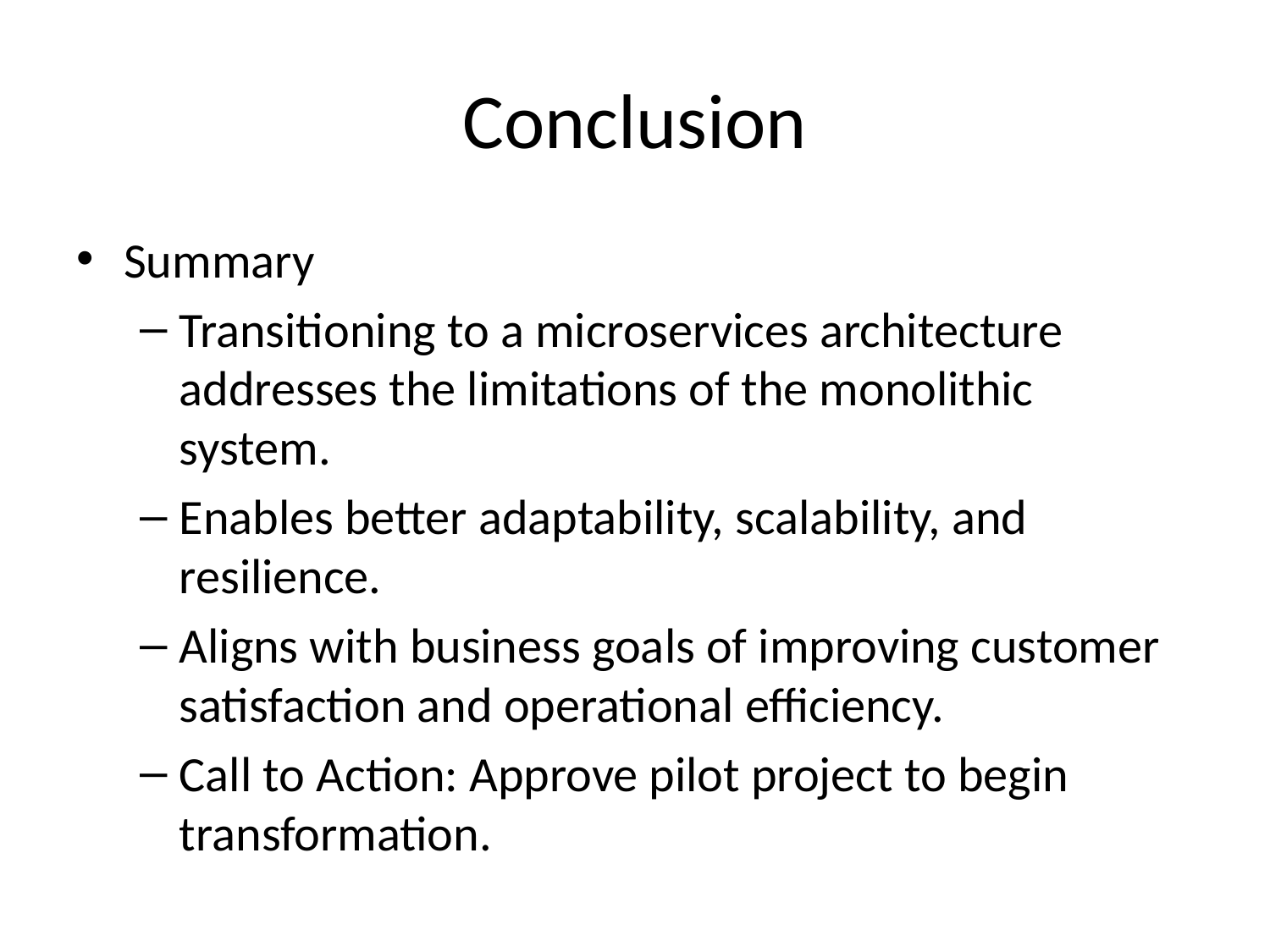

# Conclusion
Summary
Transitioning to a microservices architecture addresses the limitations of the monolithic system.
Enables better adaptability, scalability, and resilience.
Aligns with business goals of improving customer satisfaction and operational efficiency.
Call to Action: Approve pilot project to begin transformation.